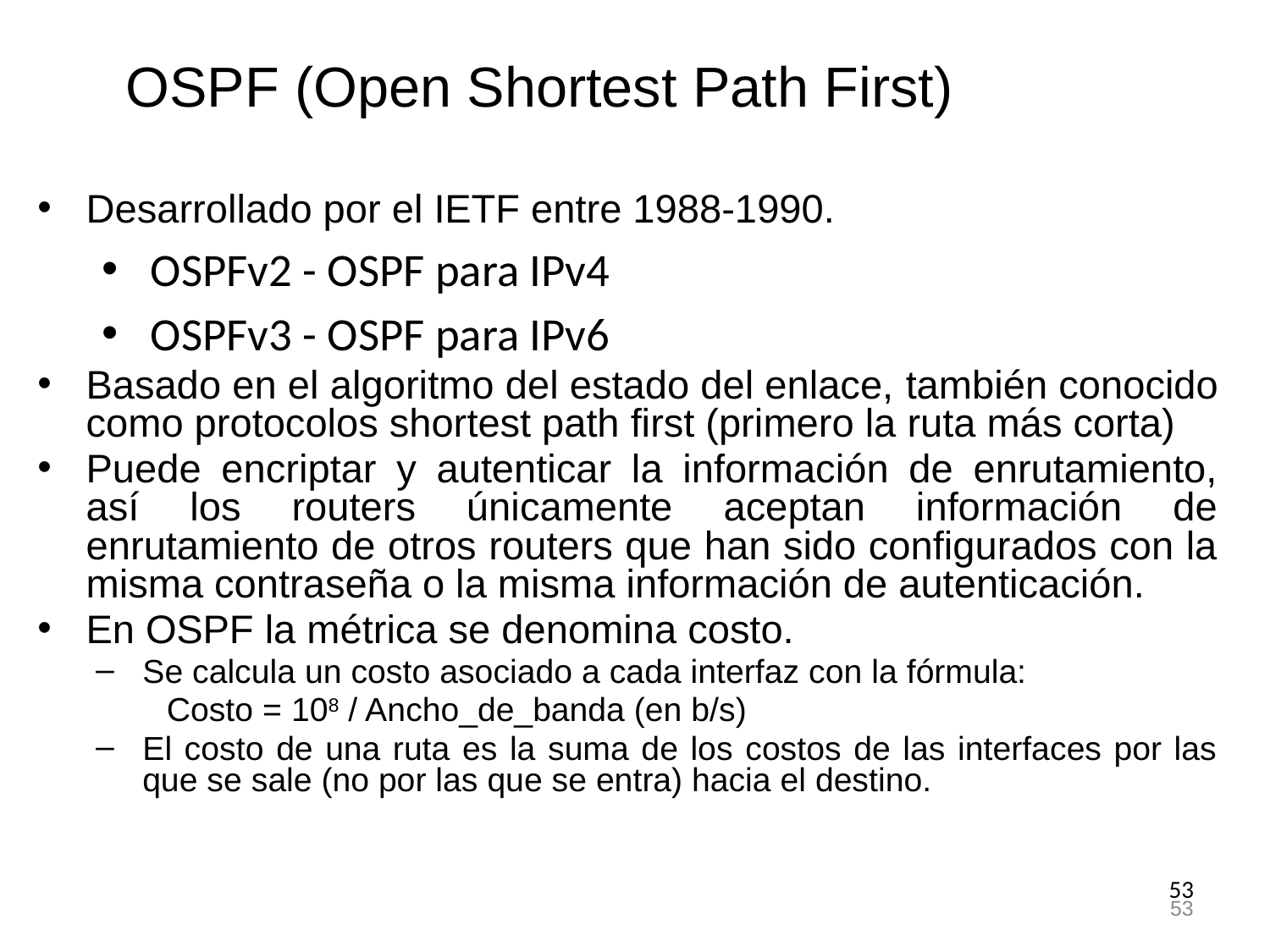

OSPF (Open Shortest Path First)
Desarrollado por el IETF entre 1988-1990.
OSPFv2 - OSPF para IPv4
OSPFv3 - OSPF para IPv6
Basado en el algoritmo del estado del enlace, también conocido como protocolos shortest path first (primero la ruta más corta)
Puede encriptar y autenticar la información de enrutamiento, así los routers únicamente aceptan información de enrutamiento de otros routers que han sido configurados con la misma contraseña o la misma información de autenticación.
En OSPF la métrica se denomina costo.
Se calcula un costo asociado a cada interfaz con la fórmula:
Costo = 108 / Ancho_de_banda (en b/s)
El costo de una ruta es la suma de los costos de las interfaces por las que se sale (no por las que se entra) hacia el destino.

53
53